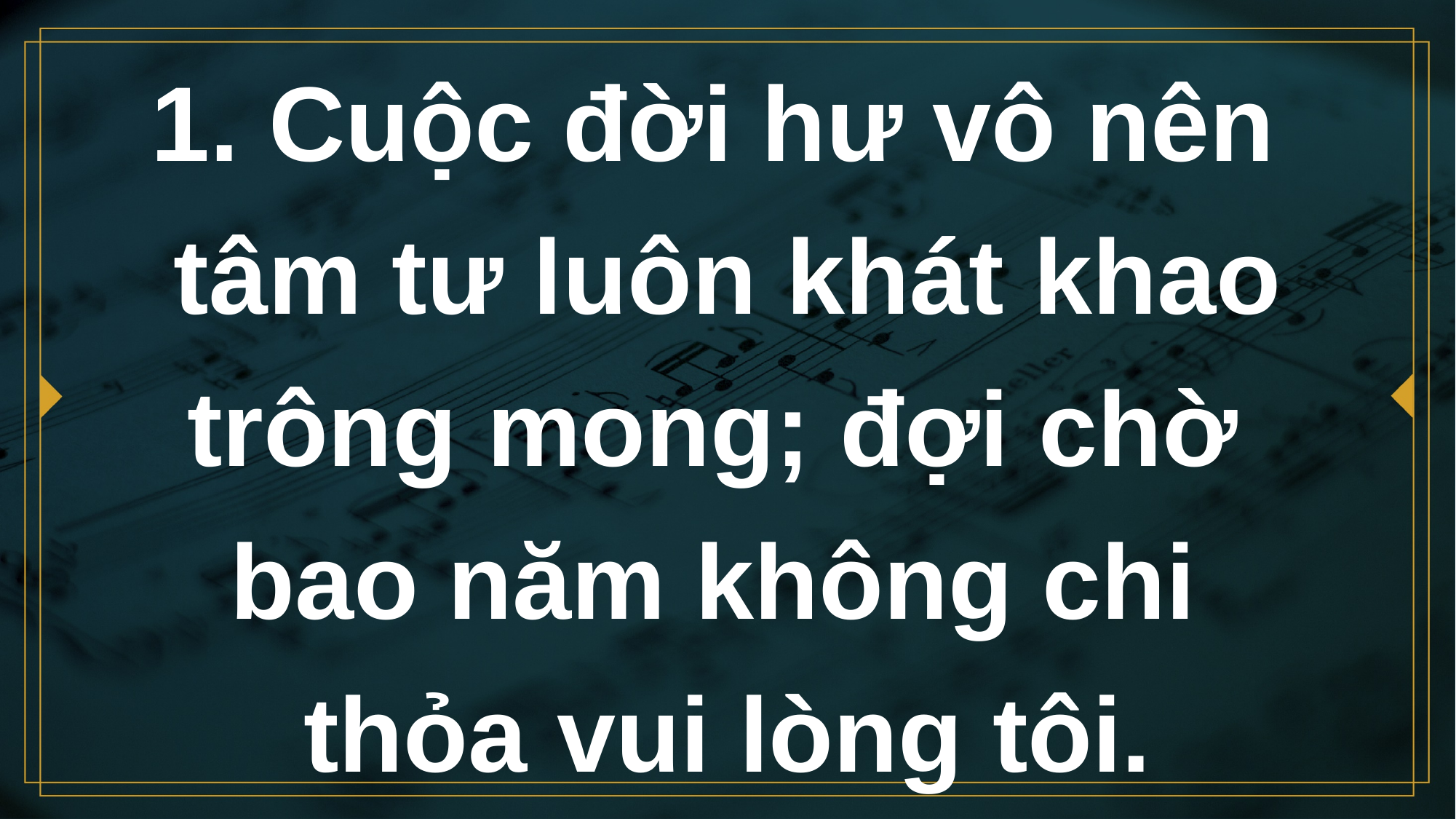

# 1. Cuộc đời hư vô nên tâm tư luôn khát khao trông mong; đợi chờ bao năm không chi thỏa vui lòng tôi.